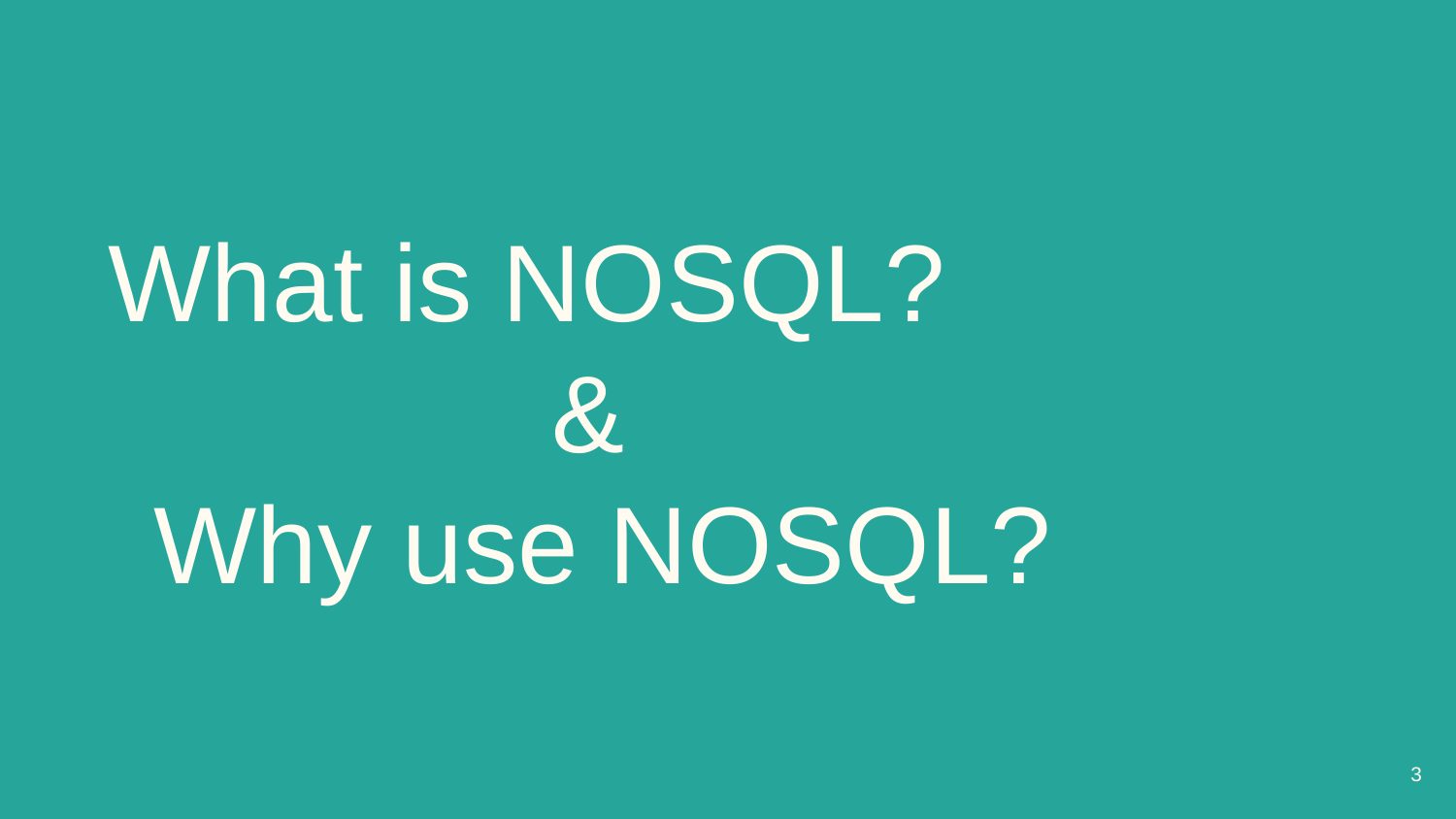

# What is NOSQL?      &
Why use NOSQL?
3